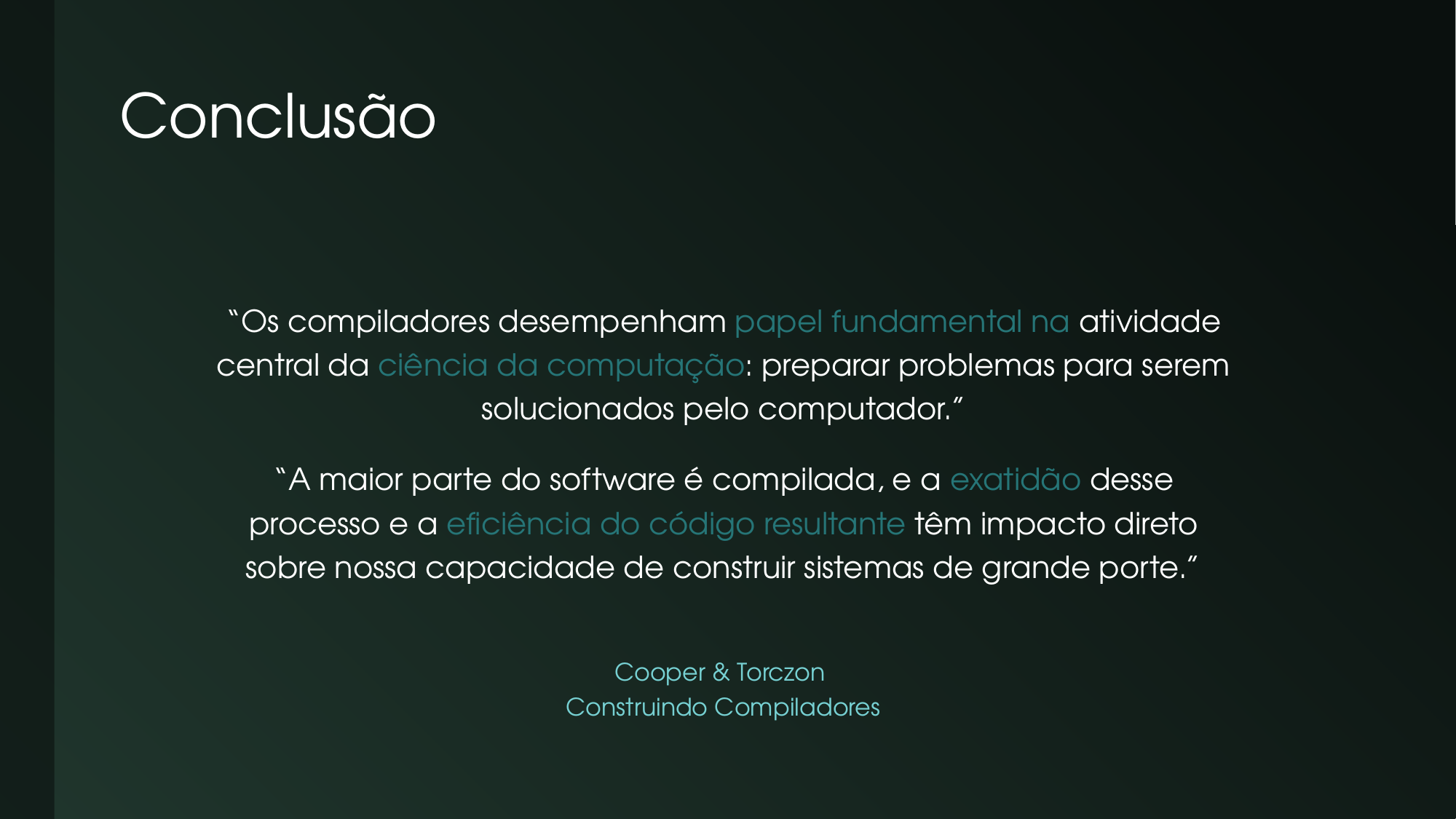

# Conclusão
“Os compiladores desempenham papel fundamental na atividade central da ciência da computação: preparar problemas para serem solucionados pelo computador.”
“A maior parte do software é compilada, e a exatidão desse processo e a eficiência do código resultante têm impacto direto sobre nossa capacidade de construir sistemas de grande porte.”
Cooper & Torczon
Construindo Compiladores